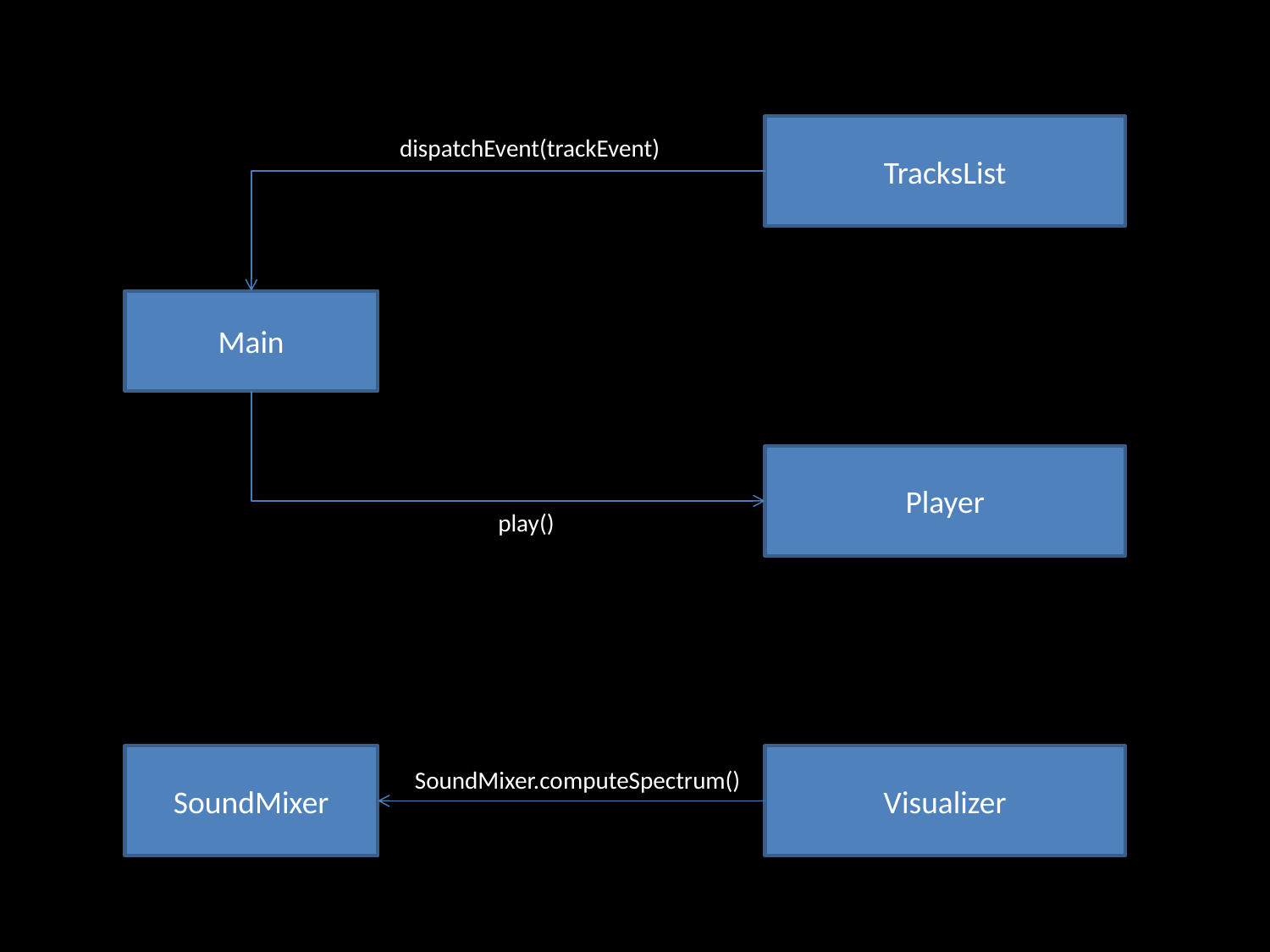

TracksList
dispatchEvent(trackEvent)
Main
Player
play()
SoundMixer
Visualizer
SoundMixer.computeSpectrum()